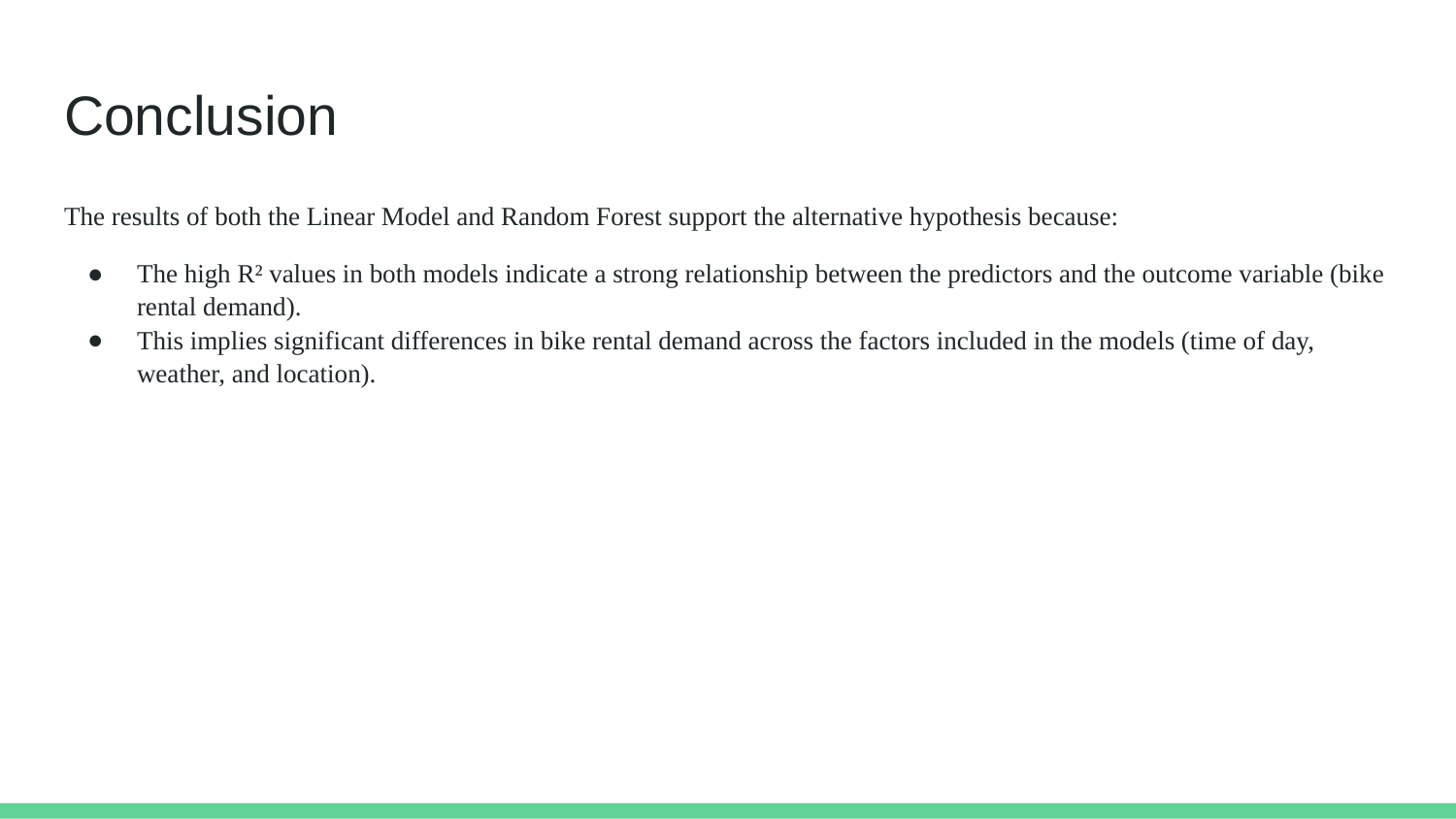

# Conclusion
The results of both the Linear Model and Random Forest support the alternative hypothesis because:
The high R² values in both models indicate a strong relationship between the predictors and the outcome variable (bike rental demand).
This implies significant differences in bike rental demand across the factors included in the models (time of day, weather, and location).